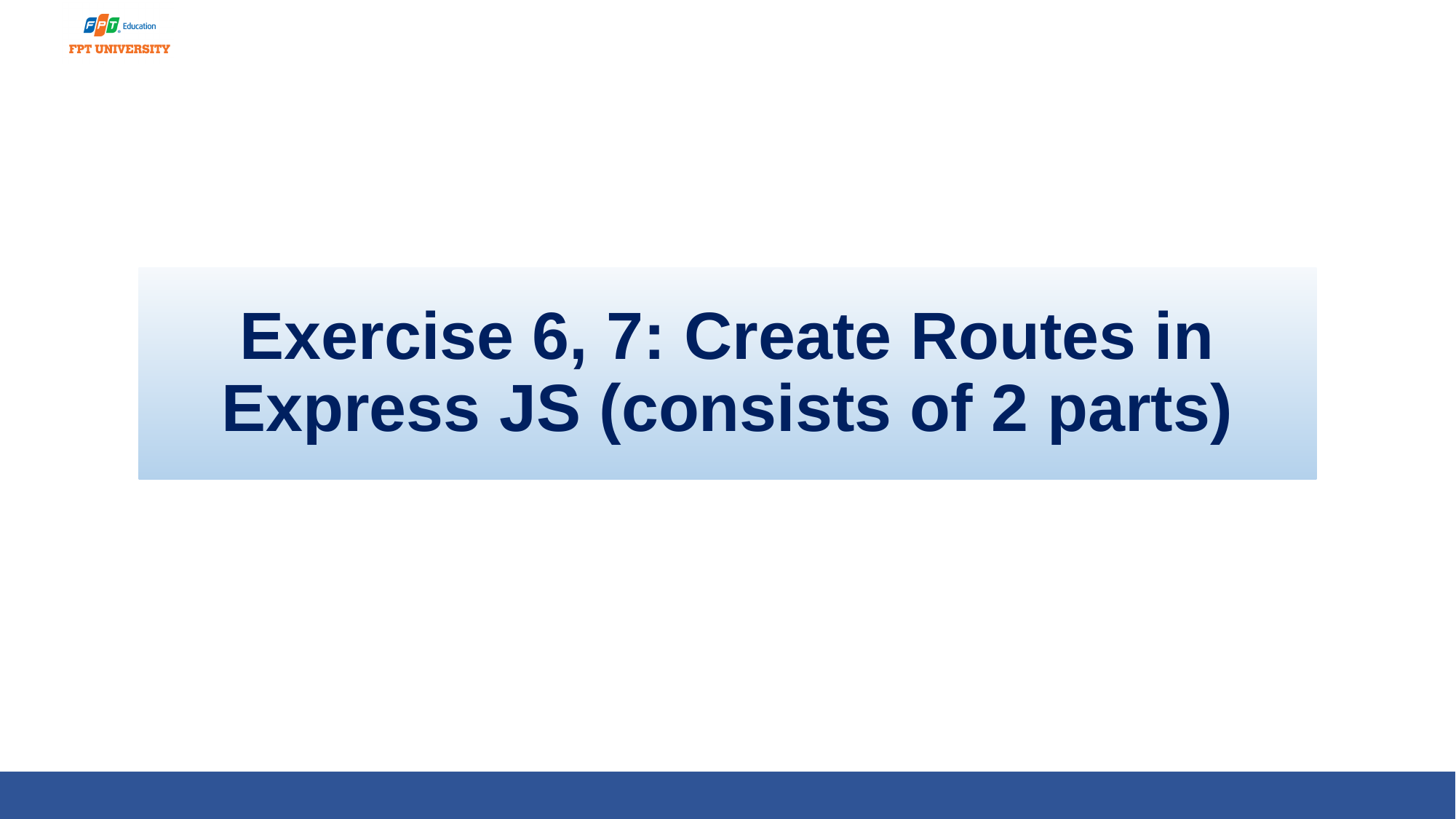

# Exercise 6, 7: Create Routes in Express JS (consists of 2 parts)